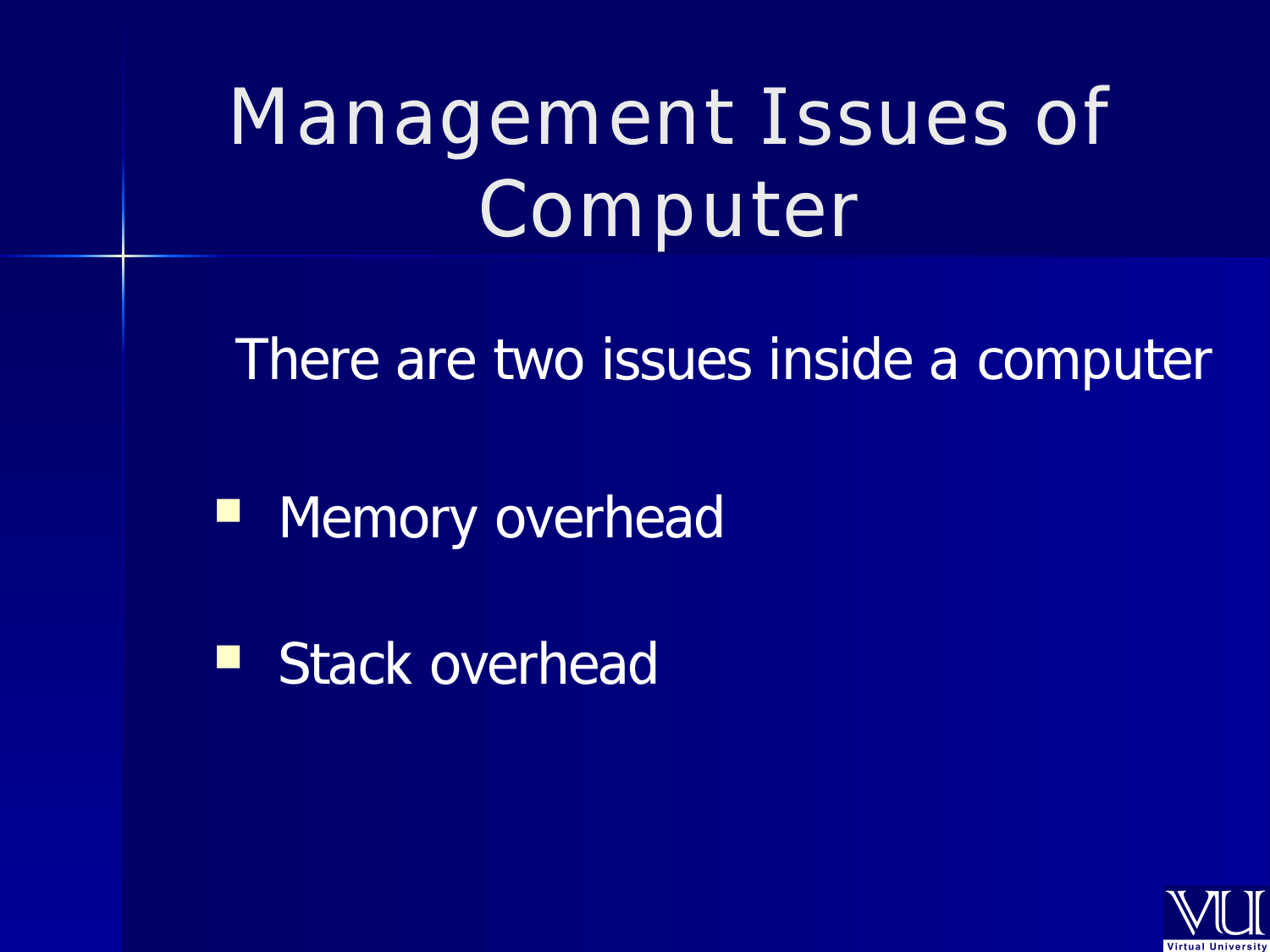

# Management Issues of Computer
There are two issues inside a computer

 Memory overhead
 Stack overhead